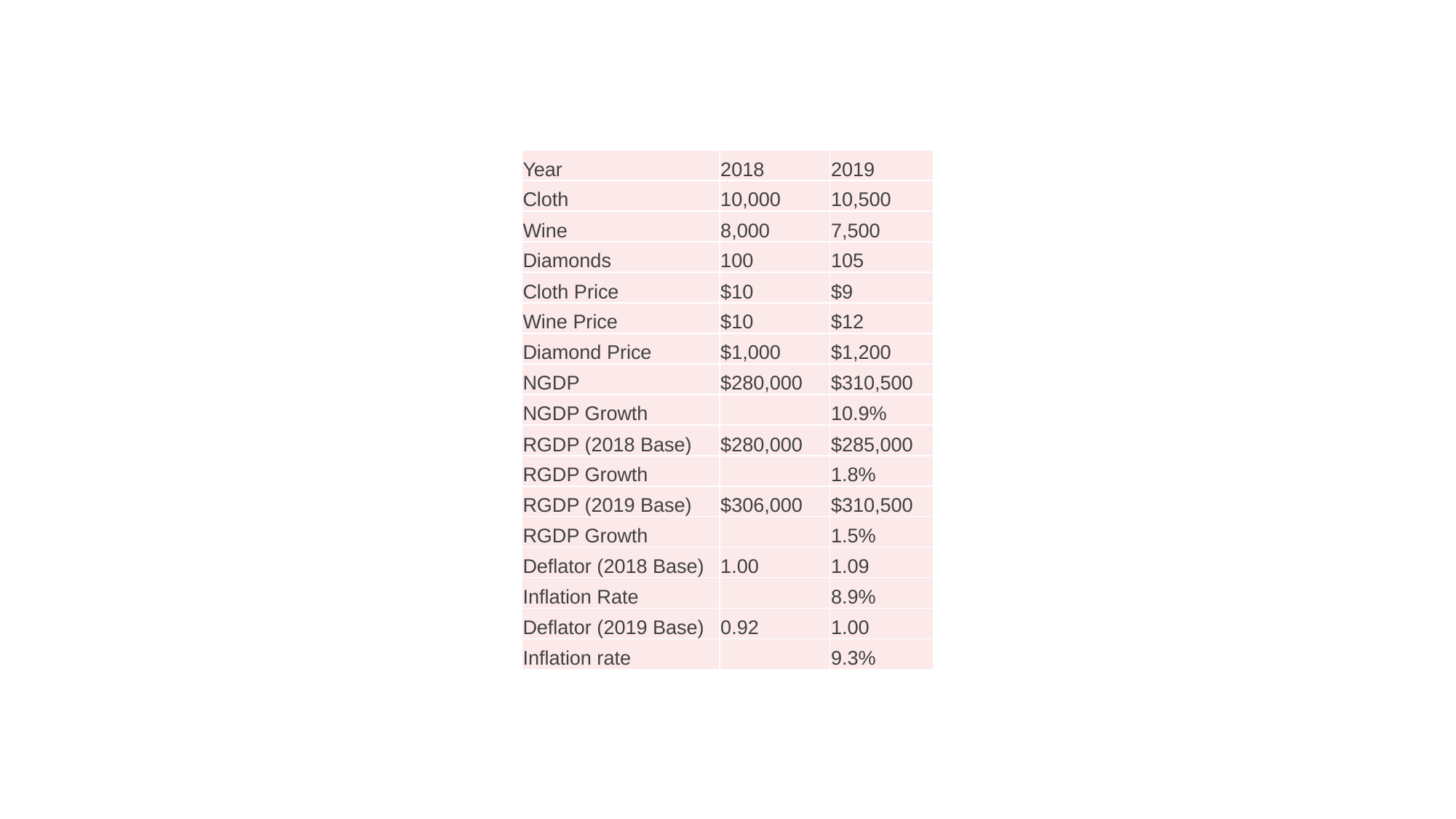

| Year | 2018 | 2019 |
| --- | --- | --- |
| Cloth | 10,000 | 10,500 |
| Wine | 8,000 | 7,500 |
| Diamonds | 100 | 105 |
| Cloth Price | $10 | $9 |
| Wine Price | $10 | $12 |
| Diamond Price | $1,000 | $1,200 |
| NGDP | $280,000 | $310,500 |
| NGDP Growth |  | 10.9% |
| RGDP (2018 Base) | $280,000 | $285,000 |
| RGDP Growth |  | 1.8% |
| RGDP (2019 Base) | $306,000 | $310,500 |
| RGDP Growth |  | 1.5% |
| Deflator (2018 Base) | 1.00 | 1.09 |
| Inflation Rate |  | 8.9% |
| Deflator (2019 Base) | 0.92 | 1.00 |
| Inflation rate |  | 9.3% |